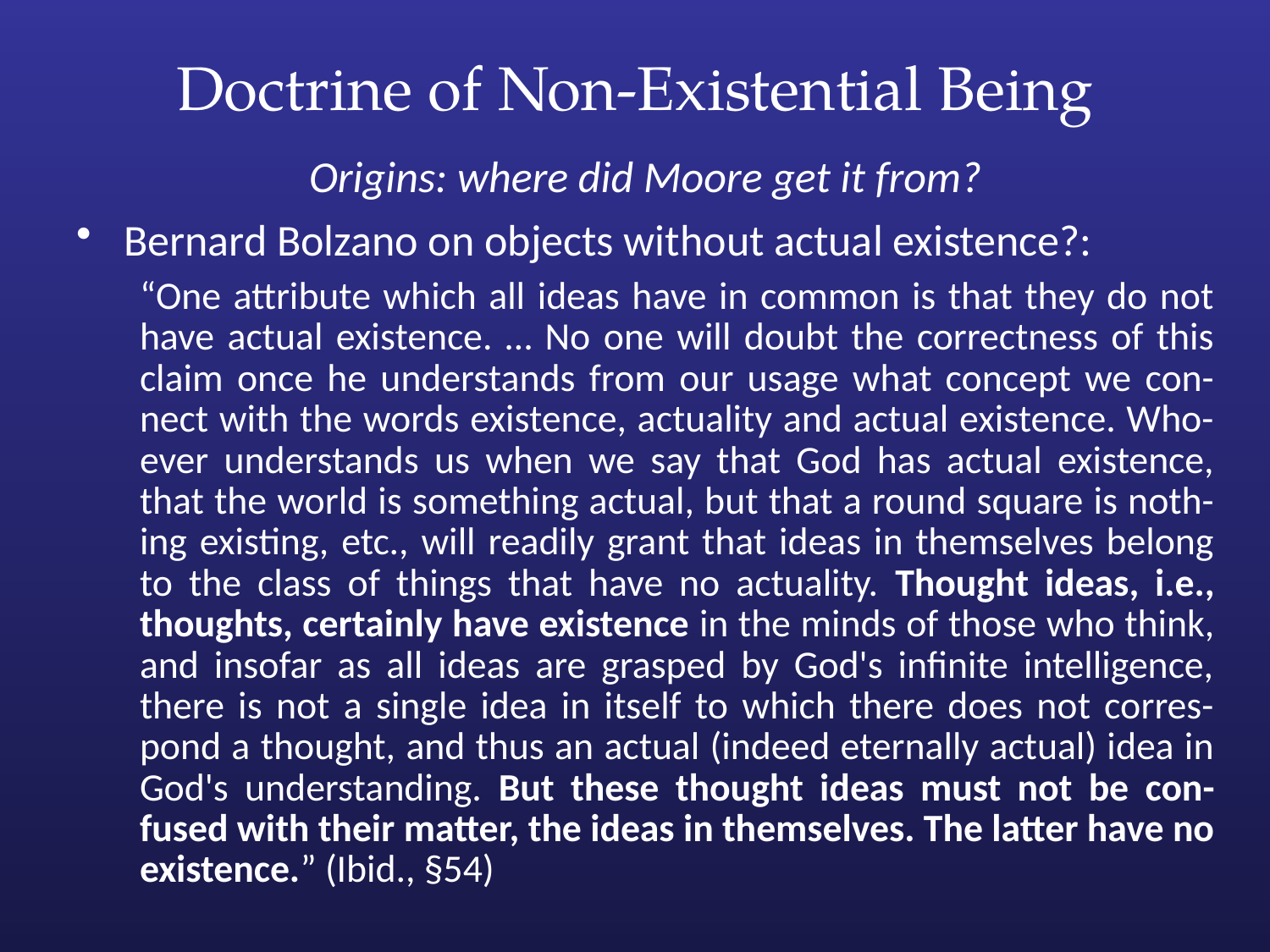

# Doctrine of Non-Existential Being
Origins: where did Moore get it from?
Bernard Bolzano on objects without actual existence?:
“One attribute which all ideas have in common is that they do not have actual existence. … No one will doubt the correctness of this claim once he understands from our usage what concept we con-nect with the words existence, actuality and actual existence. Who-ever understands us when we say that God has actual existence, that the world is something actual, but that a round square is noth-ing existing, etc., will readily grant that ideas in themselves belong to the class of things that have no actuality. Thought ideas, i.e., thoughts, certainly have existence in the minds of those who think, and insofar as all ideas are grasped by God's infinite intelligence, there is not a single idea in itself to which there does not corres-pond a thought, and thus an actual (indeed eternally actual) idea in God's understanding. But these thought ideas must not be con-fused with their matter, the ideas in themselves. The latter have no existence.” (Ibid., §54)